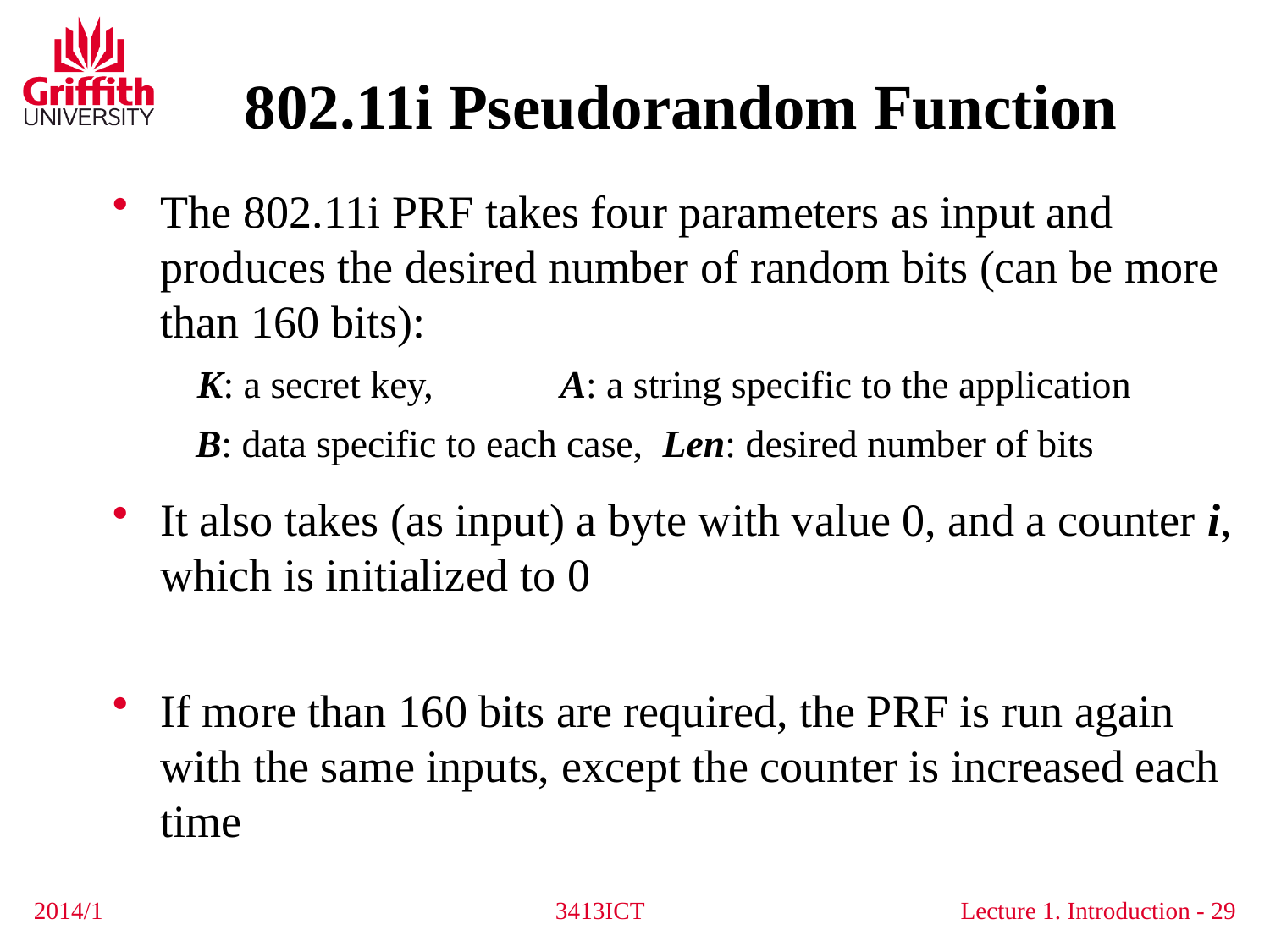

# 802.11i Pseudorandom Function
The 802.11i PRF takes four parameters as input and produces the desired number of random bits (can be more than 160 bits):
  K: a secret key,             A: a string specific to the application
  B: data specific to each case,  Len: desired number of bits

It also takes (as input) a byte with value 0, and a counter i, which is initialized to 0

If more than 160 bits are required, the PRF is run again with the same inputs, except the counter is increased each time

2014/1
3413ICT
29